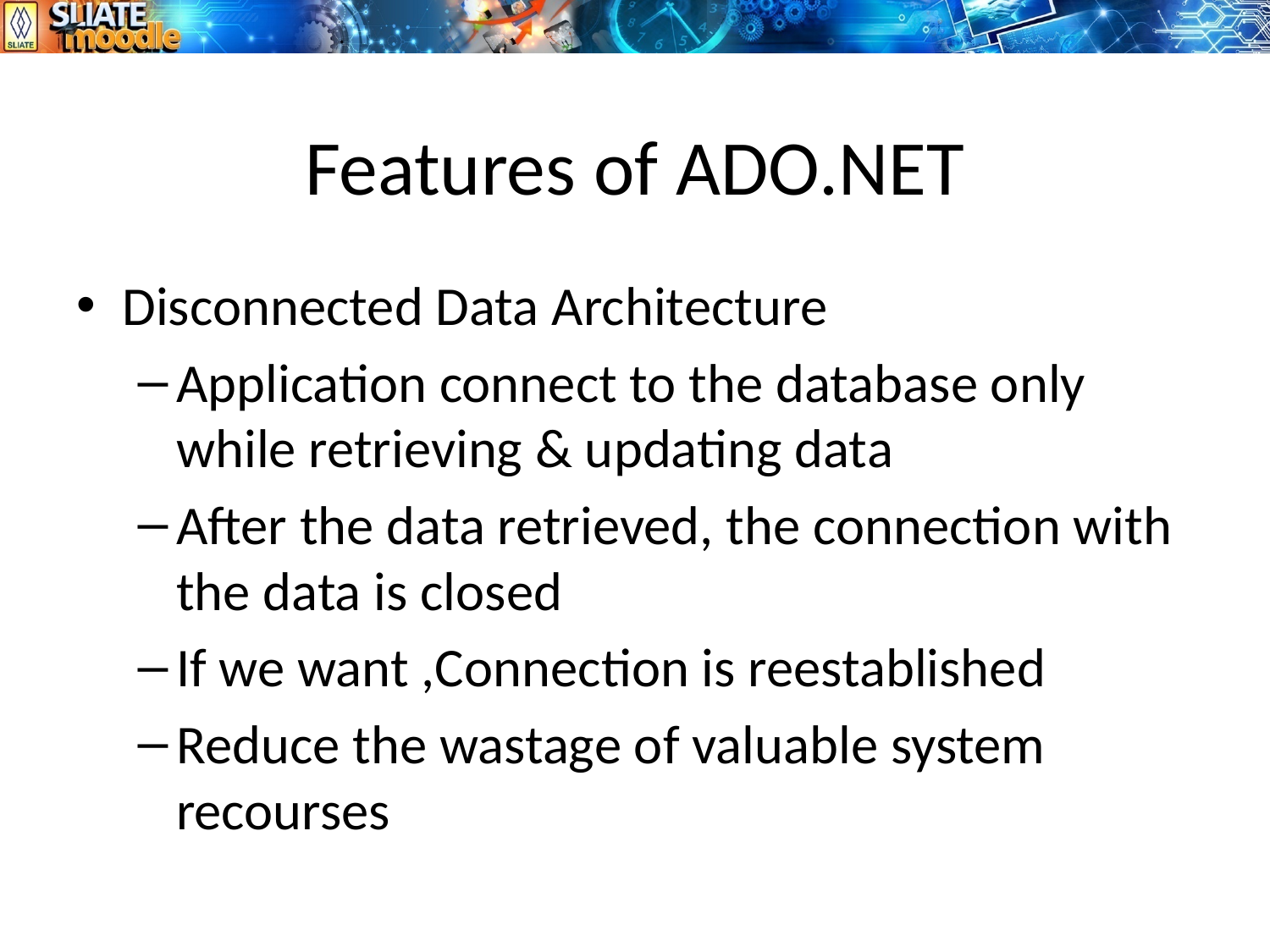

# Features of ADO.NET
Disconnected Data Architecture
Application connect to the database only while retrieving & updating data
After the data retrieved, the connection with the data is closed
If we want ,Connection is reestablished
Reduce the wastage of valuable system recourses